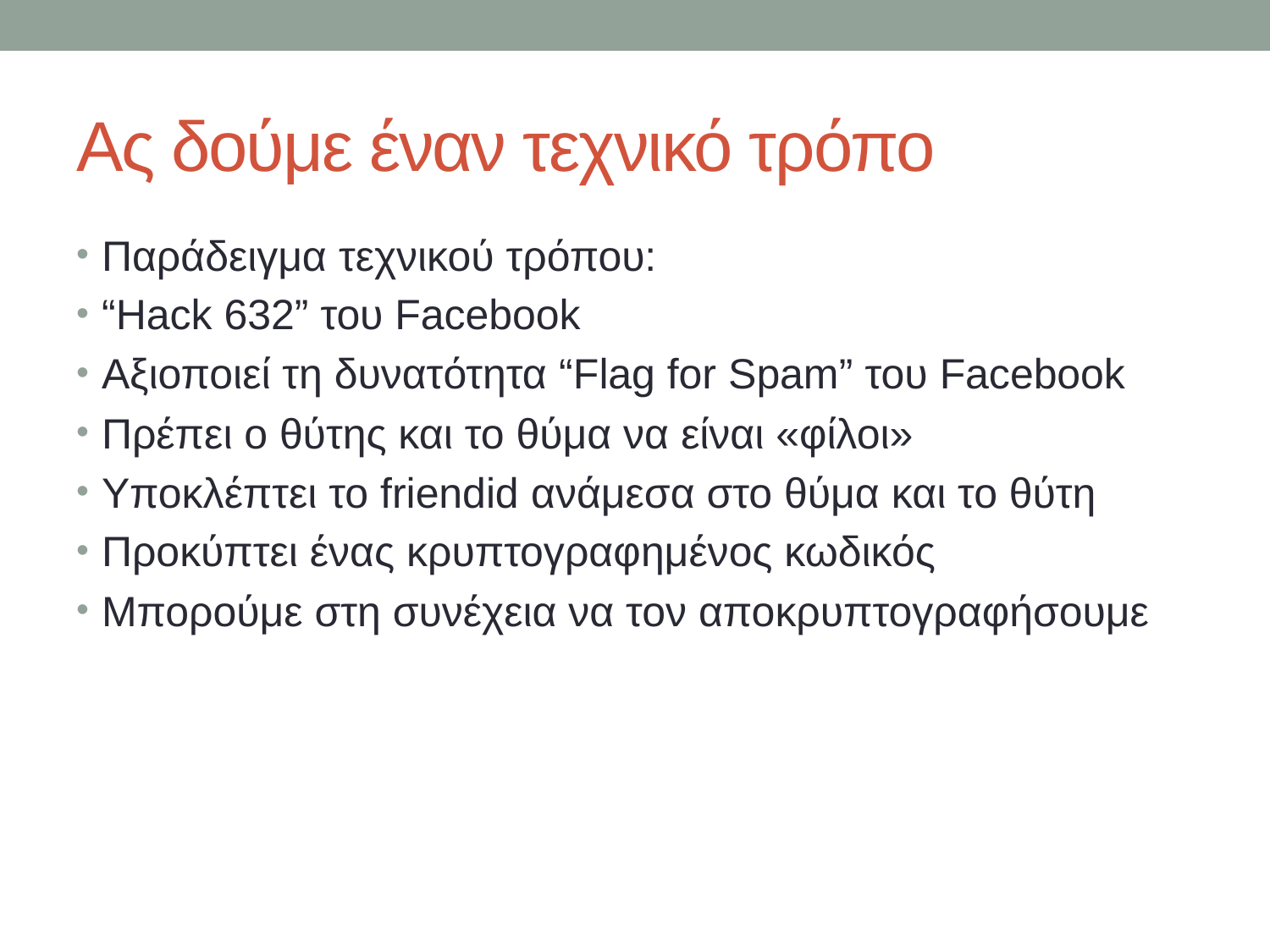

# Ας δούμε έναν τεχνικό τρόπο
Παράδειγμα τεχνικού τρόπου:
“Hack 632” του Facebook
Αξιοποιεί τη δυνατότητα “Flag for Spam” του Facebook
Πρέπει ο θύτης και το θύμα να είναι «φίλοι»
Υποκλέπτει το friendid ανάμεσα στο θύμα και το θύτη
Προκύπτει ένας κρυπτογραφημένος κωδικός
Μπορούμε στη συνέχεια να τον αποκρυπτογραφήσουμε